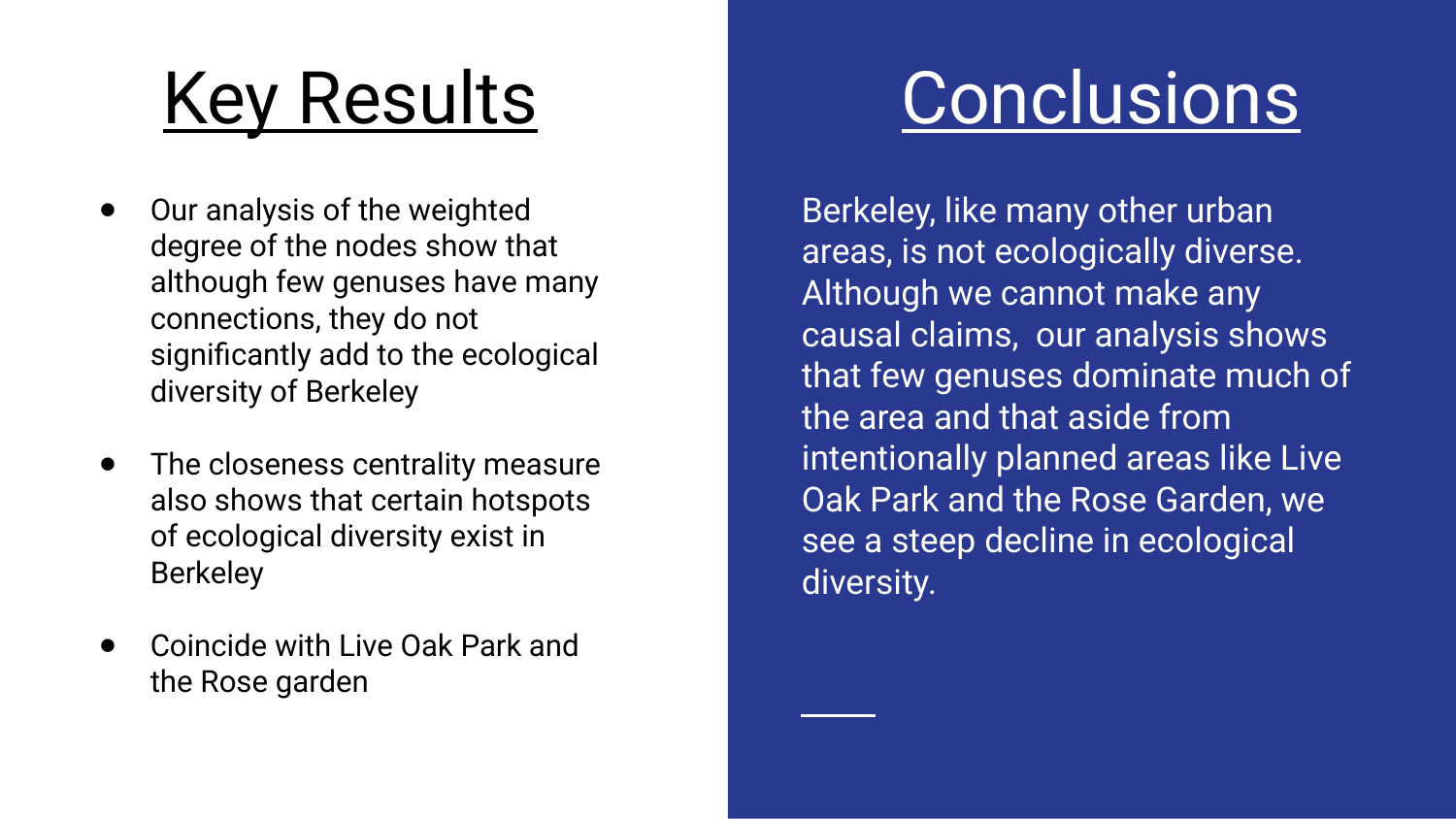

Key Results
Conclusions
Berkeley, like many other urban areas, is not ecologically diverse. Although we cannot make any causal claims,  our analysis shows that few genuses dominate much of the area and that aside from intentionally planned areas like Live Oak Park and the Rose Garden, we see a steep decline in ecological diversity.

Our analysis of the weighted degree of the nodes show that although few genuses have many connections, they do not significantly add to the ecological diversity of Berkeley

The closeness centrality measure also shows that certain hotspots of ecological diversity exist in Berkeley

Coincide with Live Oak Park and the Rose garden